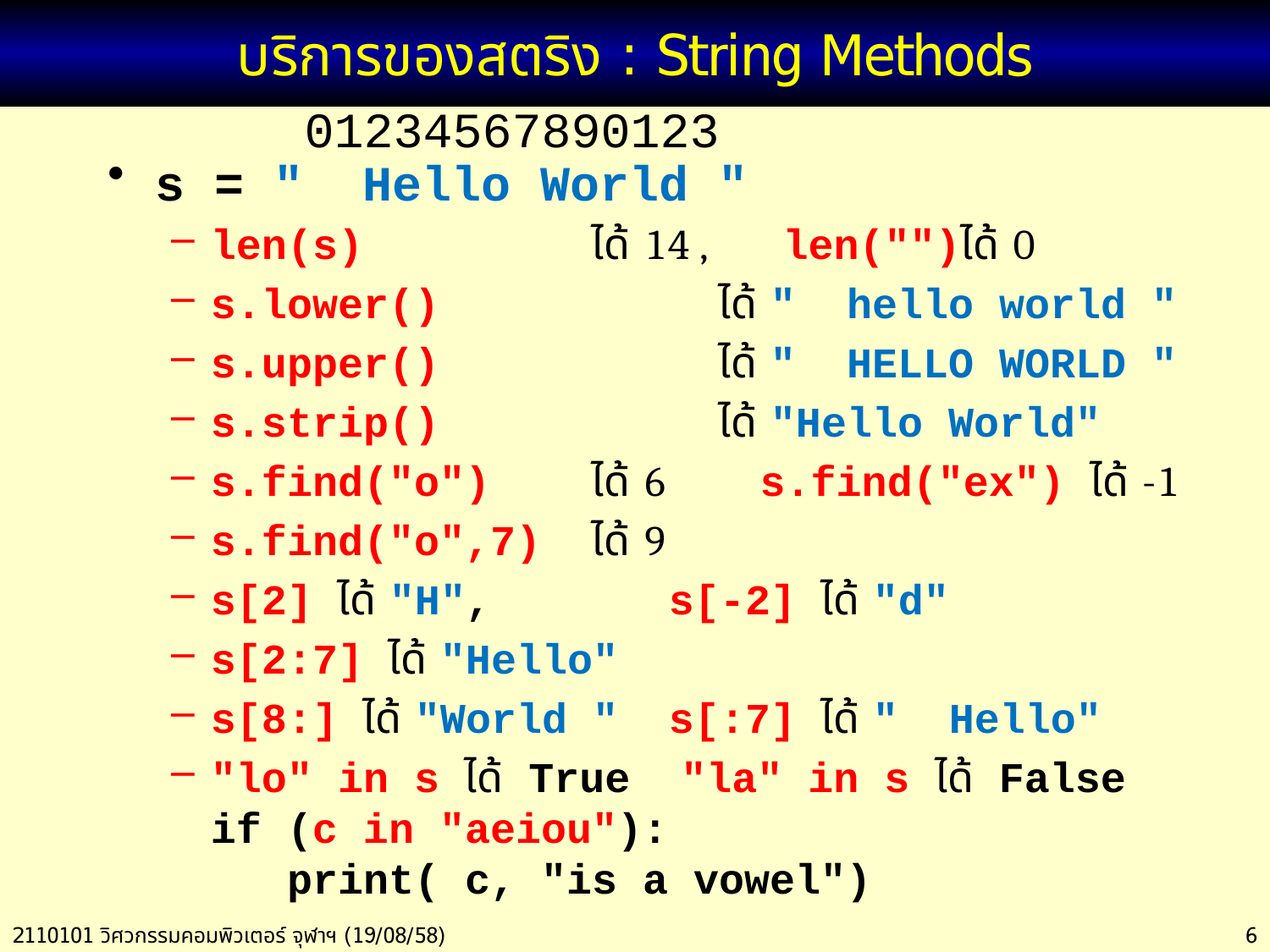

# บริการของสตริง : String Methods
       01234567890123
s = "  Hello World "
len(s)   		ได้ 14 ,        len("")ได้ 0
s.lower() 		ได้ "  hello world "
s.upper() 		ได้ "  HELLO WORLD "
s.strip() 		ได้ "Hello World"
s.find("o") 	ได้ 6          s.find("ex") ได้ -1
s.find("o",7) 	ได้ 9
s[2] ได้ "H",       s[-2] ได้ "d"
s[2:7] ได้ "Hello"
s[8:] ได้ "World "  s[:7] ได้ "  Hello"
"lo" in s ได้ True  "la" in s ได้ False
if (c in "aeiou"):
   print( c, "is a vowel")